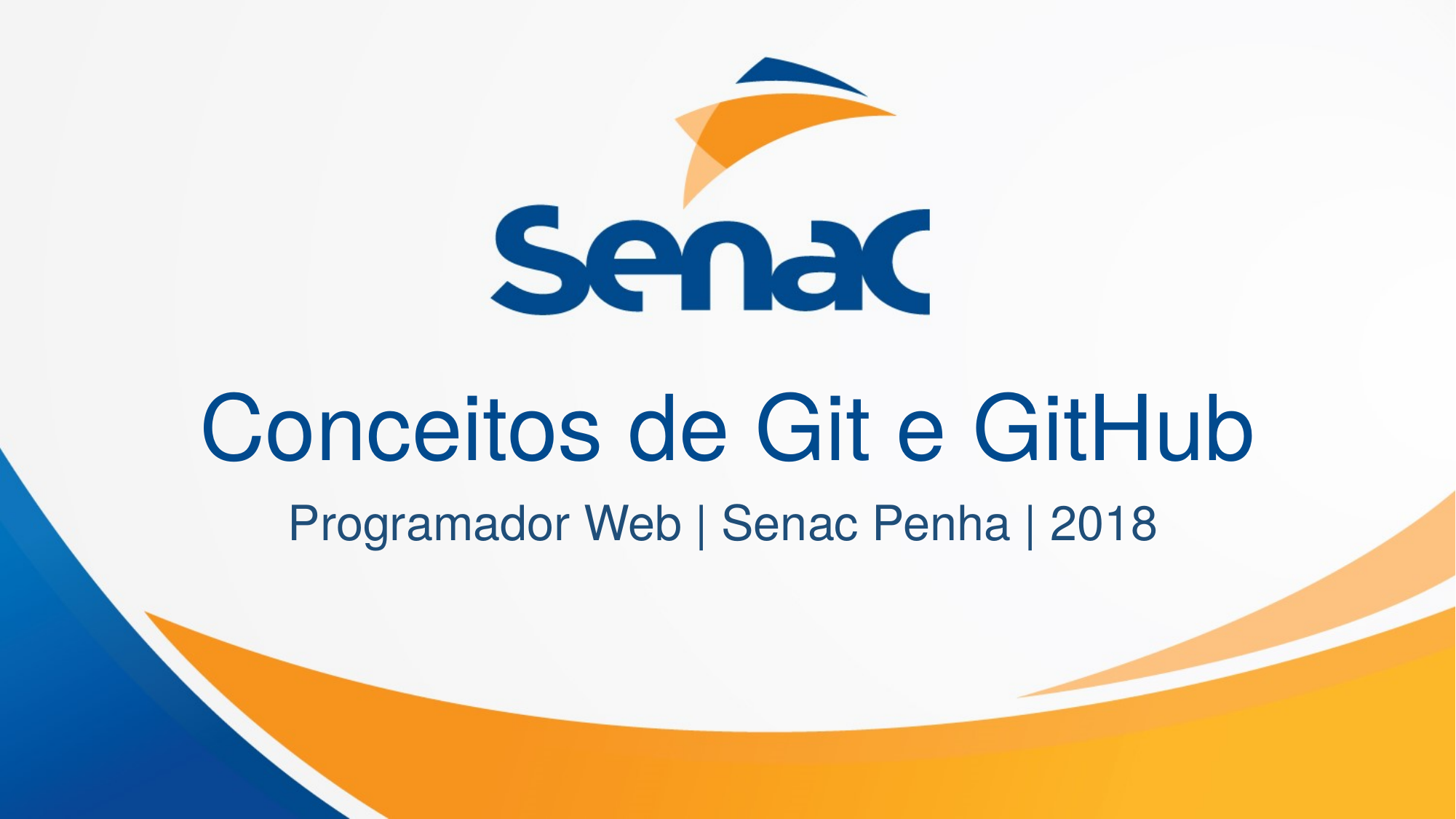

# Conceitos de Git e GitHub
Programador Web | Senac Penha | 2018